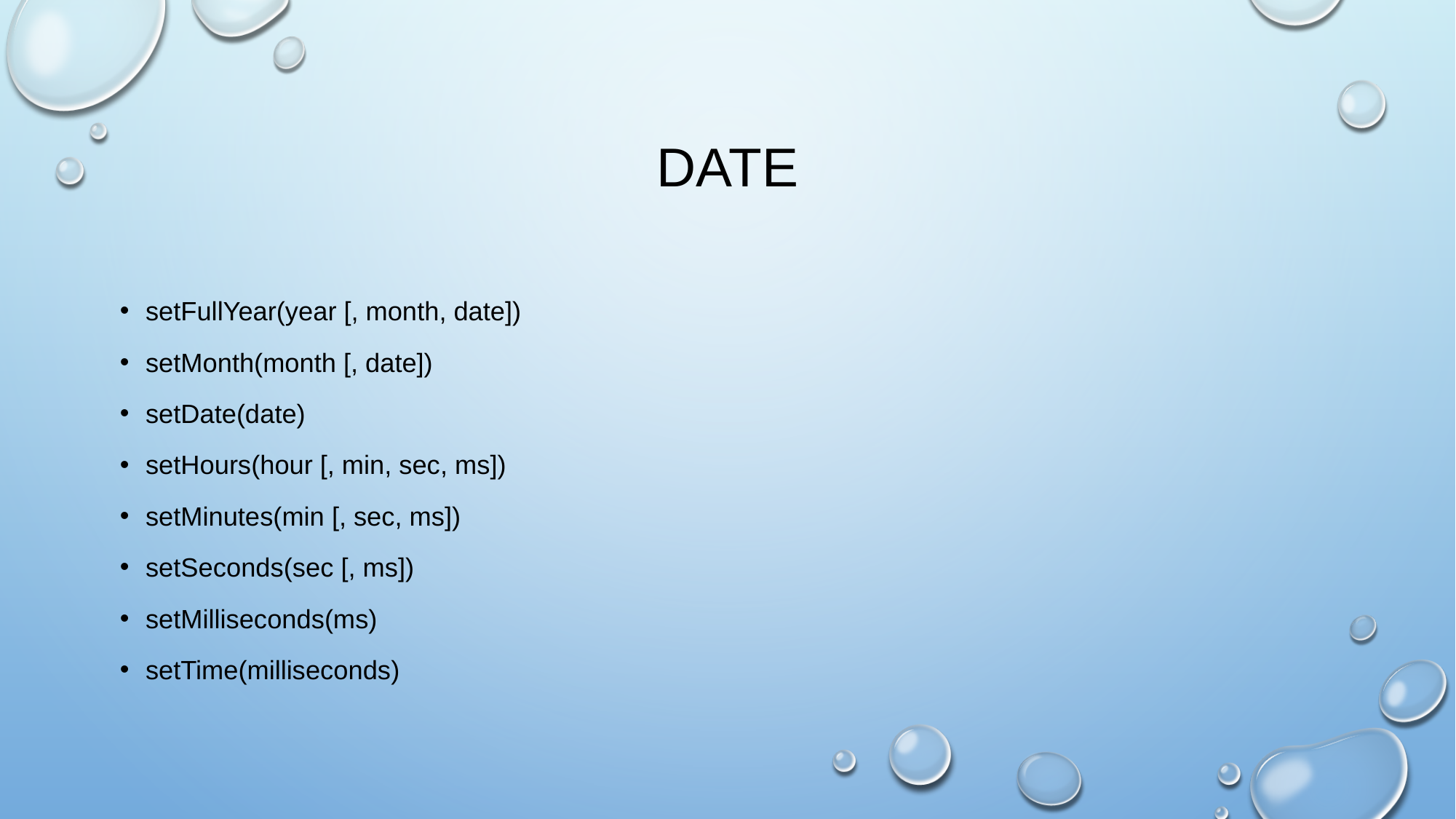

# Date
setFullYear(year [, month, date])
setMonth(month [, date])
setDate(date)
setHours(hour [, min, sec, ms])
setMinutes(min [, sec, ms])
setSeconds(sec [, ms])
setMilliseconds(ms)
setTime(milliseconds)